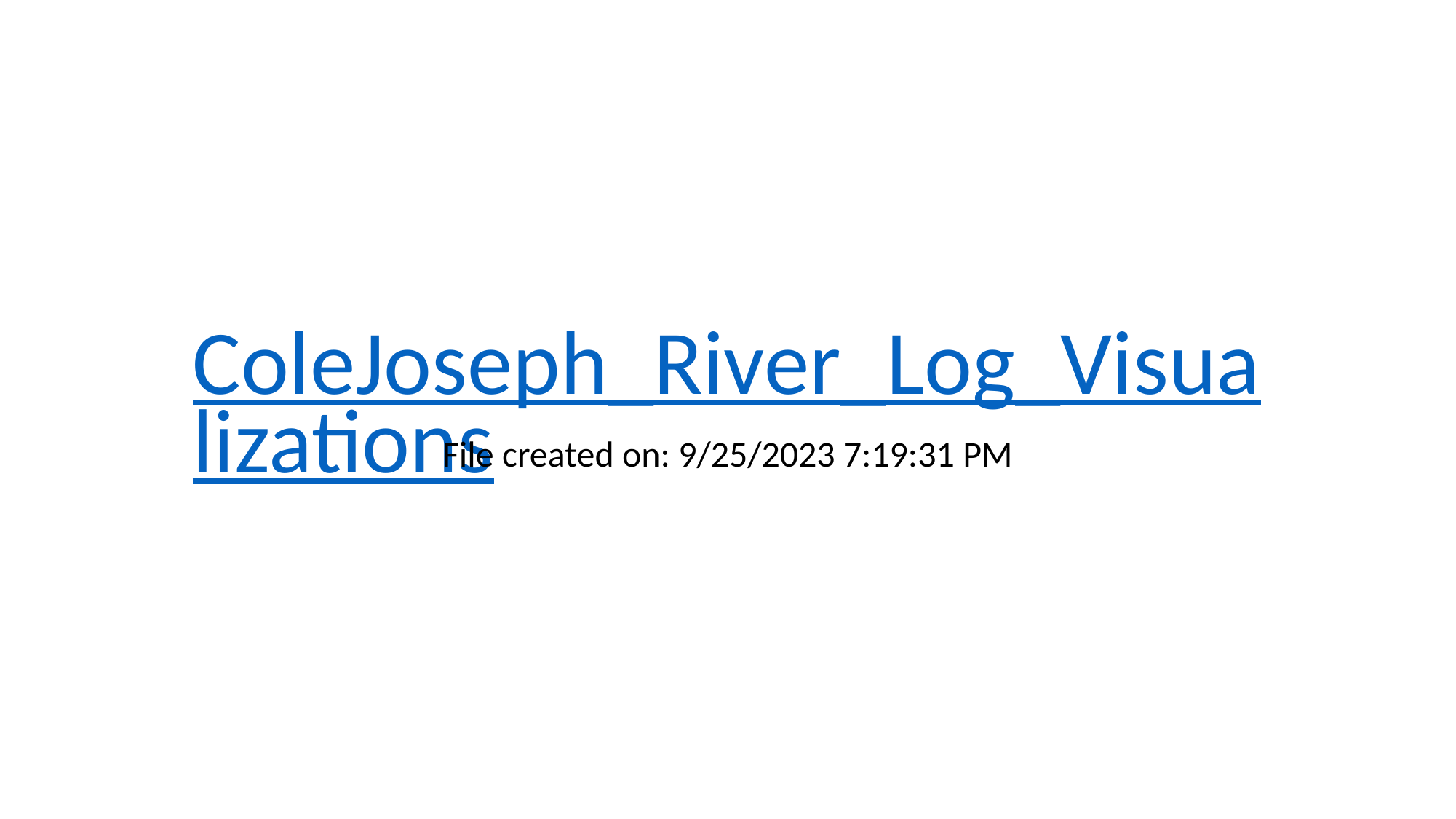

# ColeJoseph_River_Log_Visualizations
File created on: 9/25/2023 7:19:31 PM